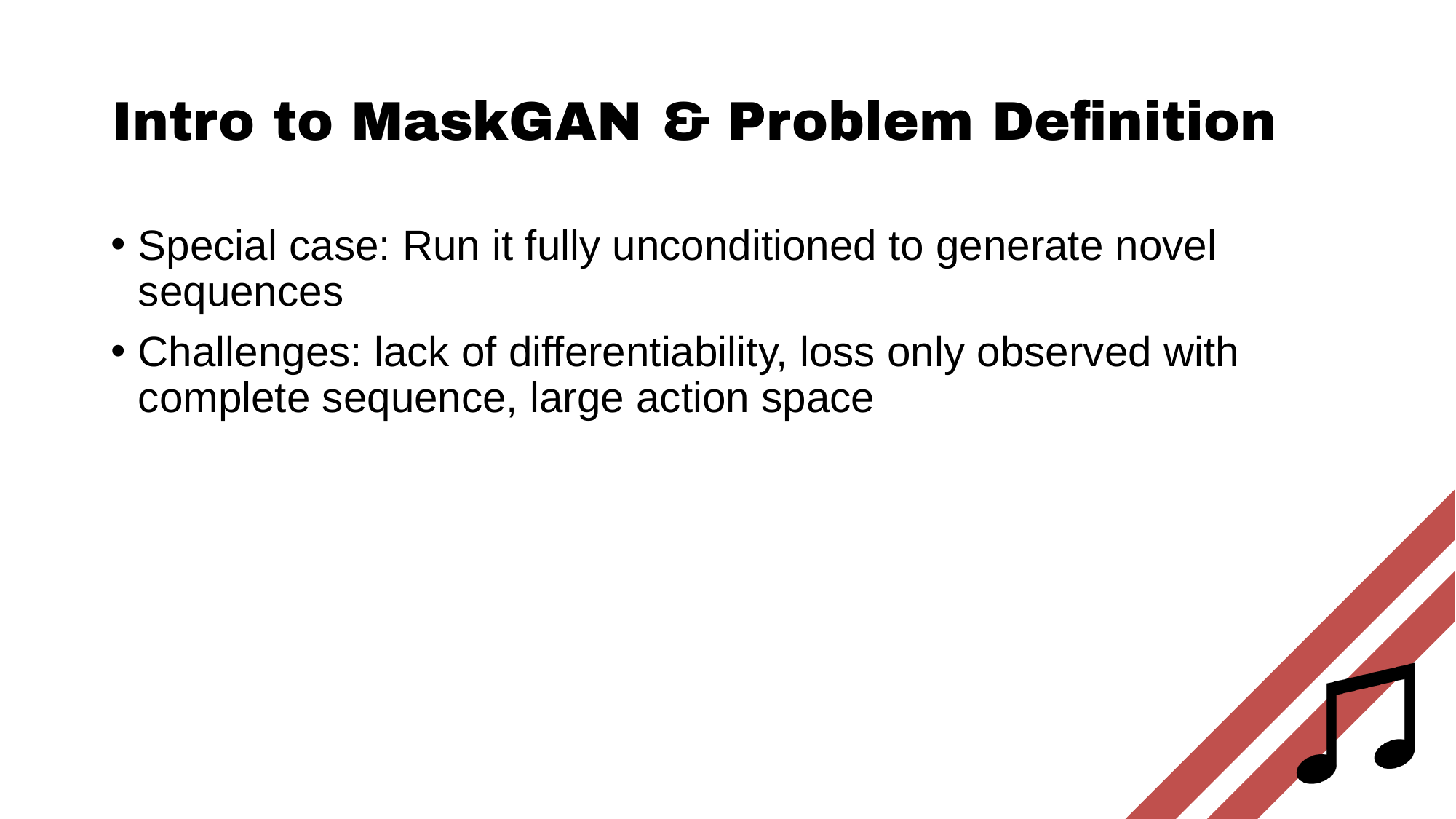

# Intro to MaskGAN & Problem Definition
Special case: Run it fully unconditioned to generate novel sequences
Challenges: lack of differentiability, loss only observed with complete sequence, large action space